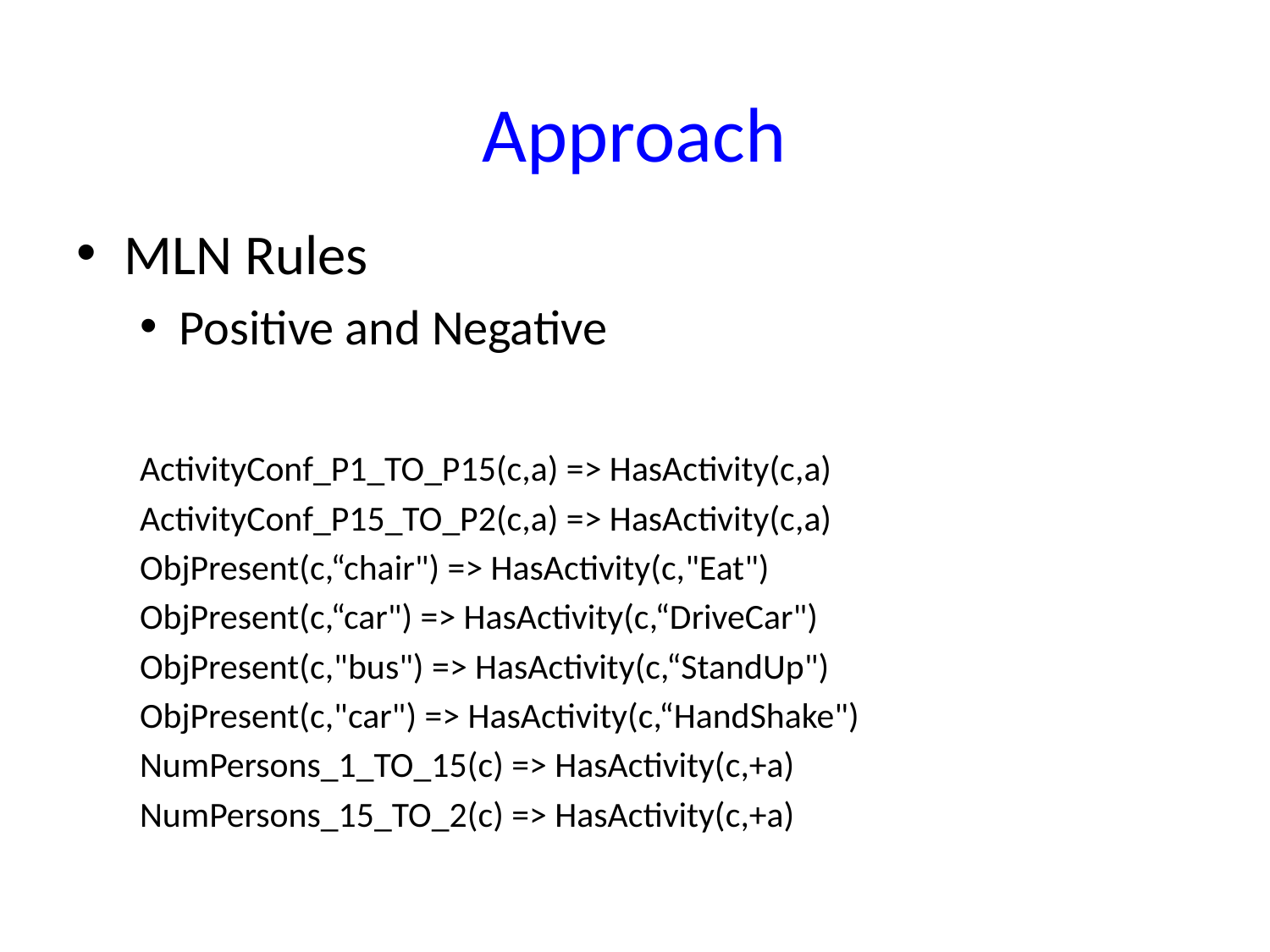

# Approach
MLN Rules
Positive and Negative

ActivityConf_P1_TO_P15(c,a) => HasActivity(c,a)
ActivityConf_P15_TO_P2(c,a) => HasActivity(c,a)
ObjPresent(c,“chair") => HasActivity(c,"Eat")
ObjPresent(c,“car") => HasActivity(c,“DriveCar")
ObjPresent(c,"bus") => HasActivity(c,“StandUp")
ObjPresent(c,"car") => HasActivity(c,“HandShake")
NumPersons_1_TO_15(c) => HasActivity(c,+a)
NumPersons_15_TO_2(c) => HasActivity(c,+a)